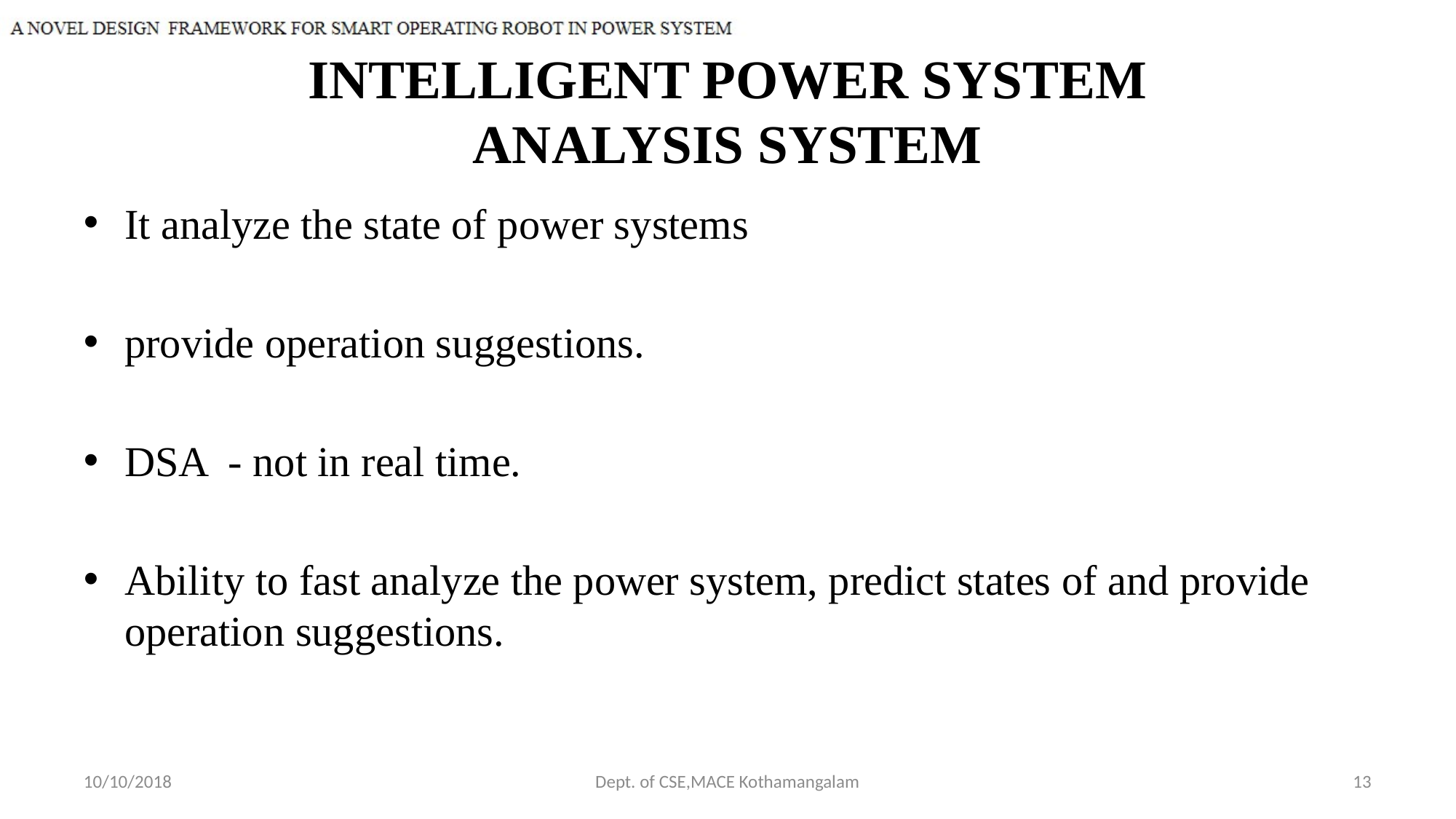

# INTELLIGENT POWER SYSTEM ANALYSIS SYSTEM
It analyze the state of power systems

provide operation suggestions.

DSA  - not in real time.

Ability to fast analyze the power system, predict states of and provide operation suggestions.

10/10/2018
Dept. of CSE,MACE Kothamangalam
13